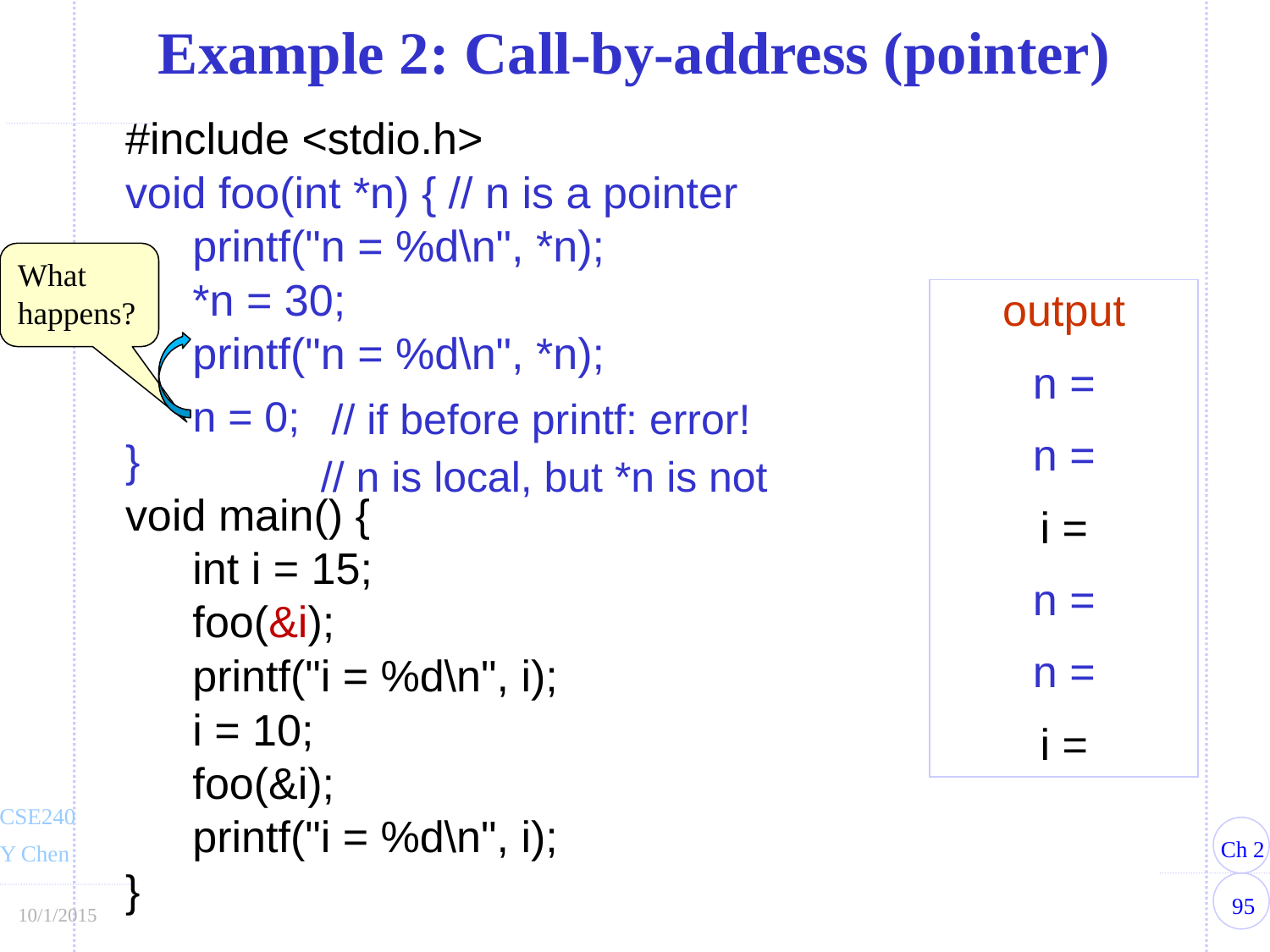

Example 2: Call-by-address (pointer)
#include <stdio.h>
void foo(int *n) { // n is a pointer
	printf("n = %d\n", *n);
	*n = 30;
	printf("n = %d\n", *n);

}
void main() {
	int i = 15;
	foo(&i);
	printf("i = %d\n", i);
	i = 10;
	foo(&i);
	printf("i = %d\n", i);
}
What happens?
output
n =
n =
i =
n =
n =
i =

n = 0;
// if before printf: error!
// n is local, but *n is not